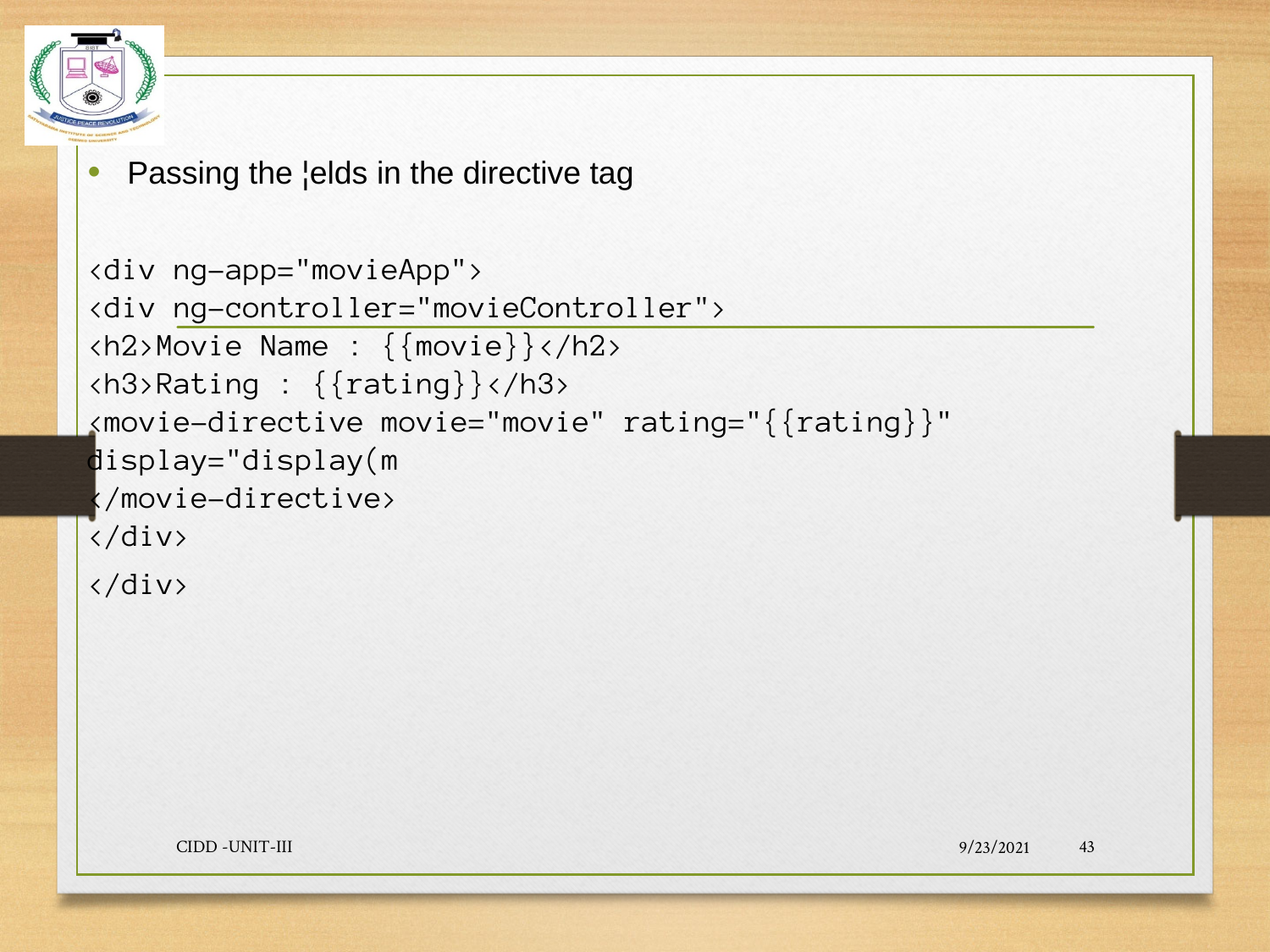

#
Passing the ¦elds in the directive tag
<div ng-app="movieApp">
<div ng-controller="movieController">
<h2>Movie Name : {{movie}}</h2>
<h3>Rating : {{rating}}</h3>
<movie-directive movie="movie" rating="{{rating}}" display="display(m
</movie-directive>
</div>
</div>
CIDD -UNIT-III
9/23/2021
43